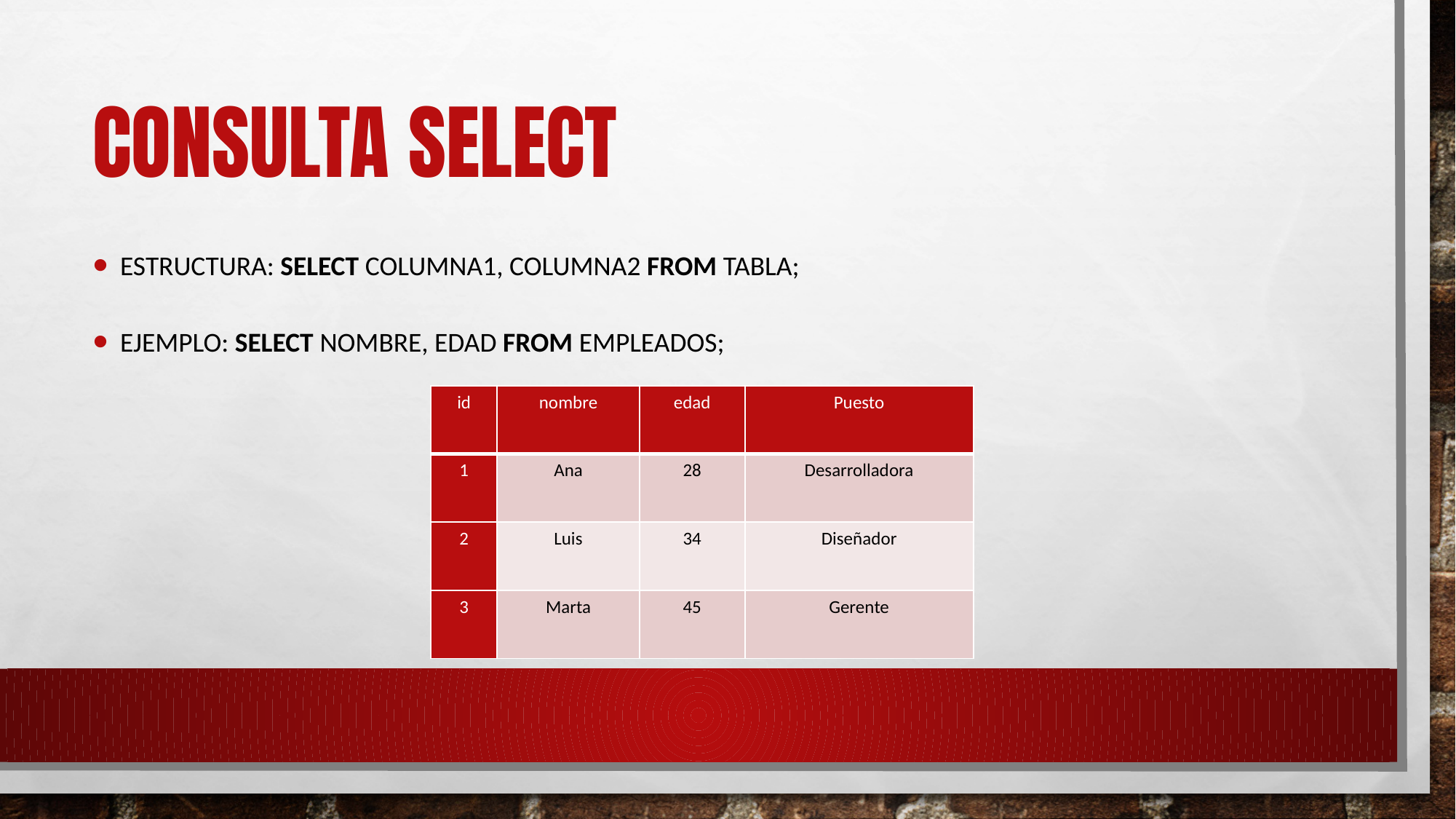

# Consulta select
Estructura: SELECT columna1, columna2 FROM tabla;
Ejemplo: SELECT nombre, edad FROM empleados;
| id | nombre | edad | Puesto |
| --- | --- | --- | --- |
| 1 | Ana | 28 | Desarrolladora |
| 2 | Luis | 34 | Diseñador |
| 3 | Marta | 45 | Gerente |